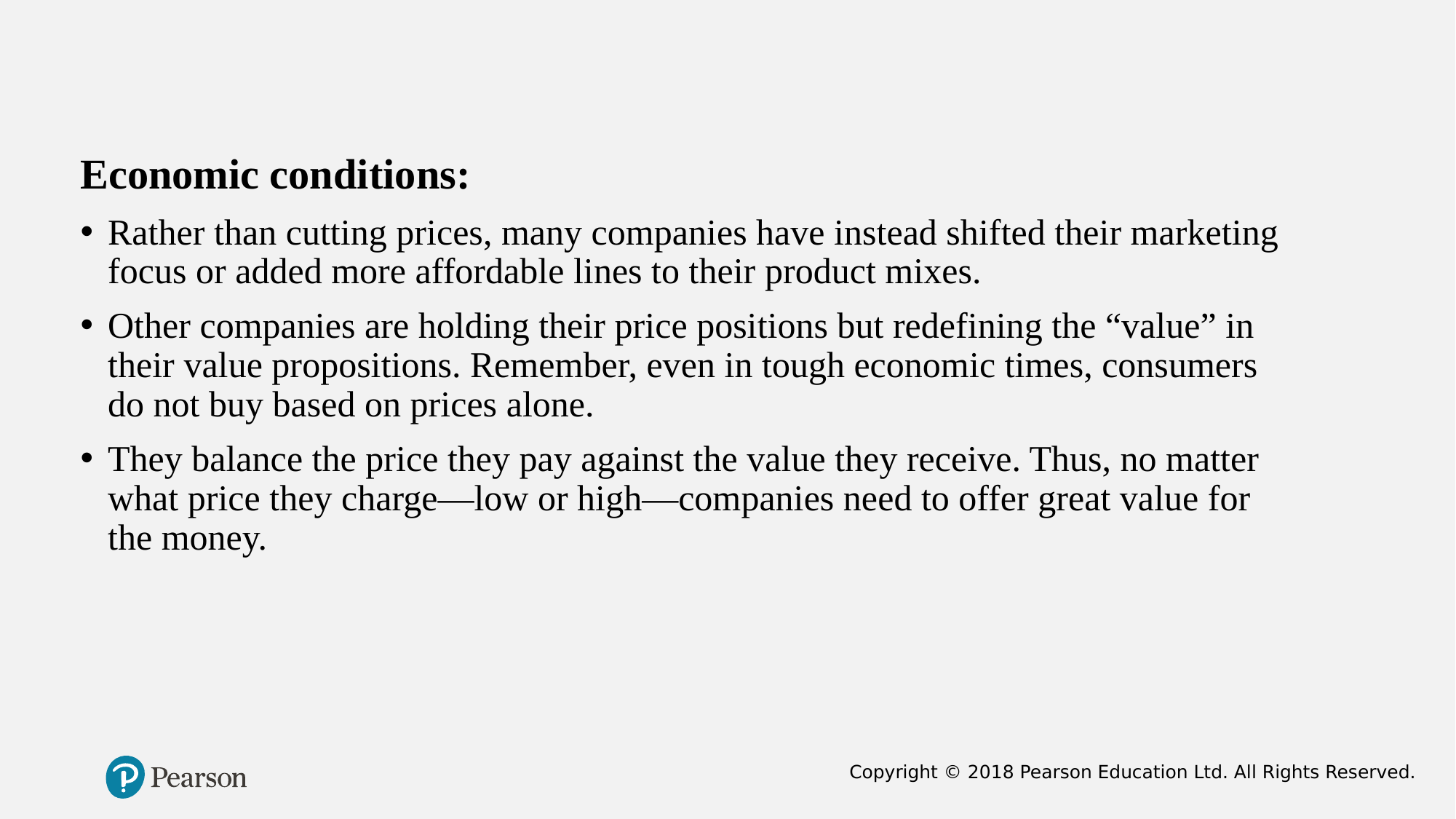

Economic conditions:
Rather than cutting prices, many companies have instead shifted their marketing focus or added more affordable lines to their product mixes.
Other companies are holding their price positions but redefining the “value” in their value propositions. Remember, even in tough economic times, consumers do not buy based on prices alone.
They balance the price they pay against the value they receive. Thus, no matter what price they charge—low or high—companies need to offer great value for the money.